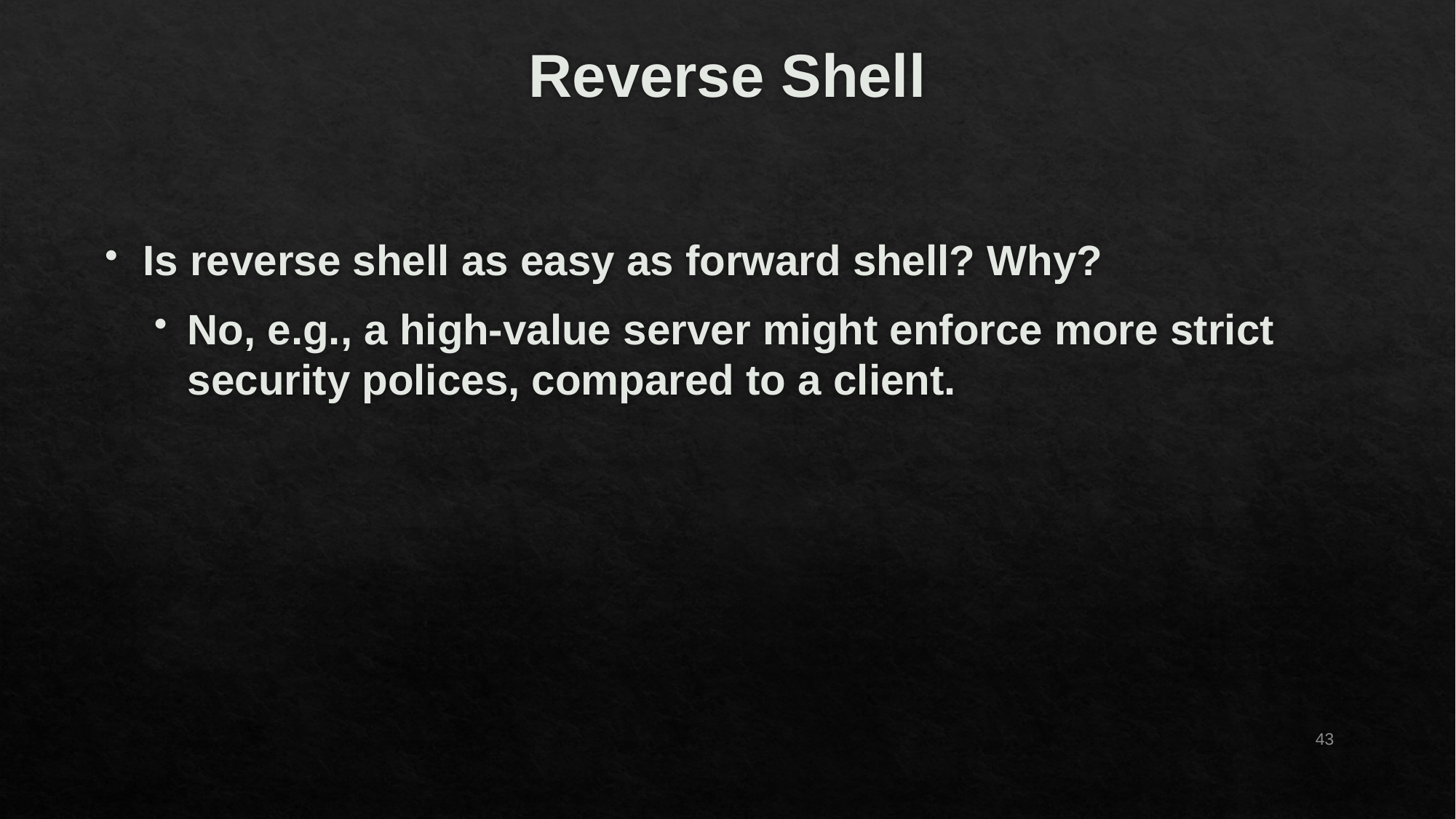

# Reverse Shell
Is reverse shell as easy as forward shell? Why?
No, e.g., a high-value server might enforce more strict security polices, compared to a client.

43